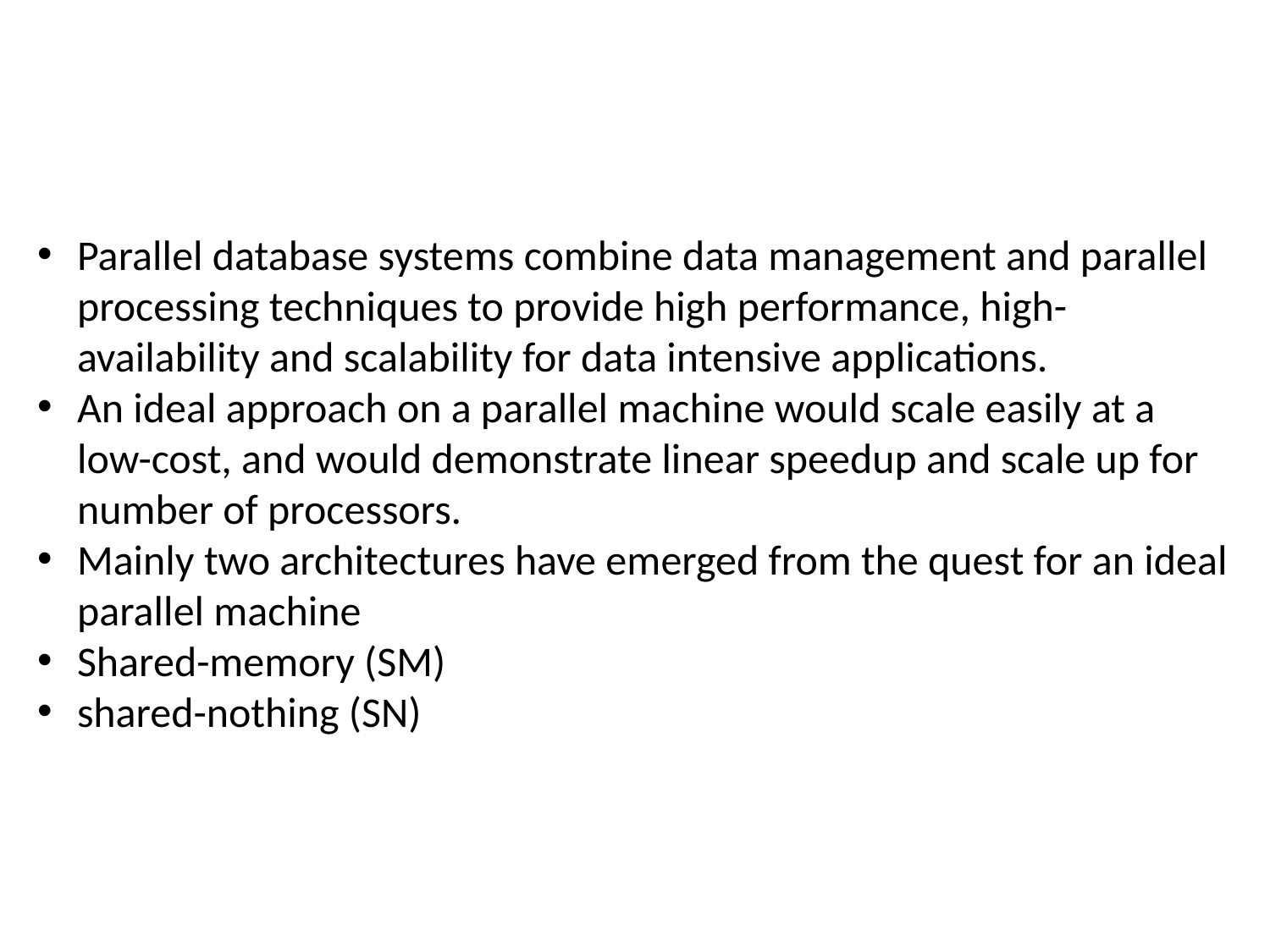

Parallel database systems combine data management and parallel processing techniques to provide high performance, high-availability and scalability for data intensive applications.
An ideal approach on a parallel machine would scale easily at a low-cost, and would demonstrate linear speedup and scale up for number of processors.
Mainly two architectures have emerged from the quest for an ideal parallel machine
Shared-memory (SM)
shared-nothing (SN)